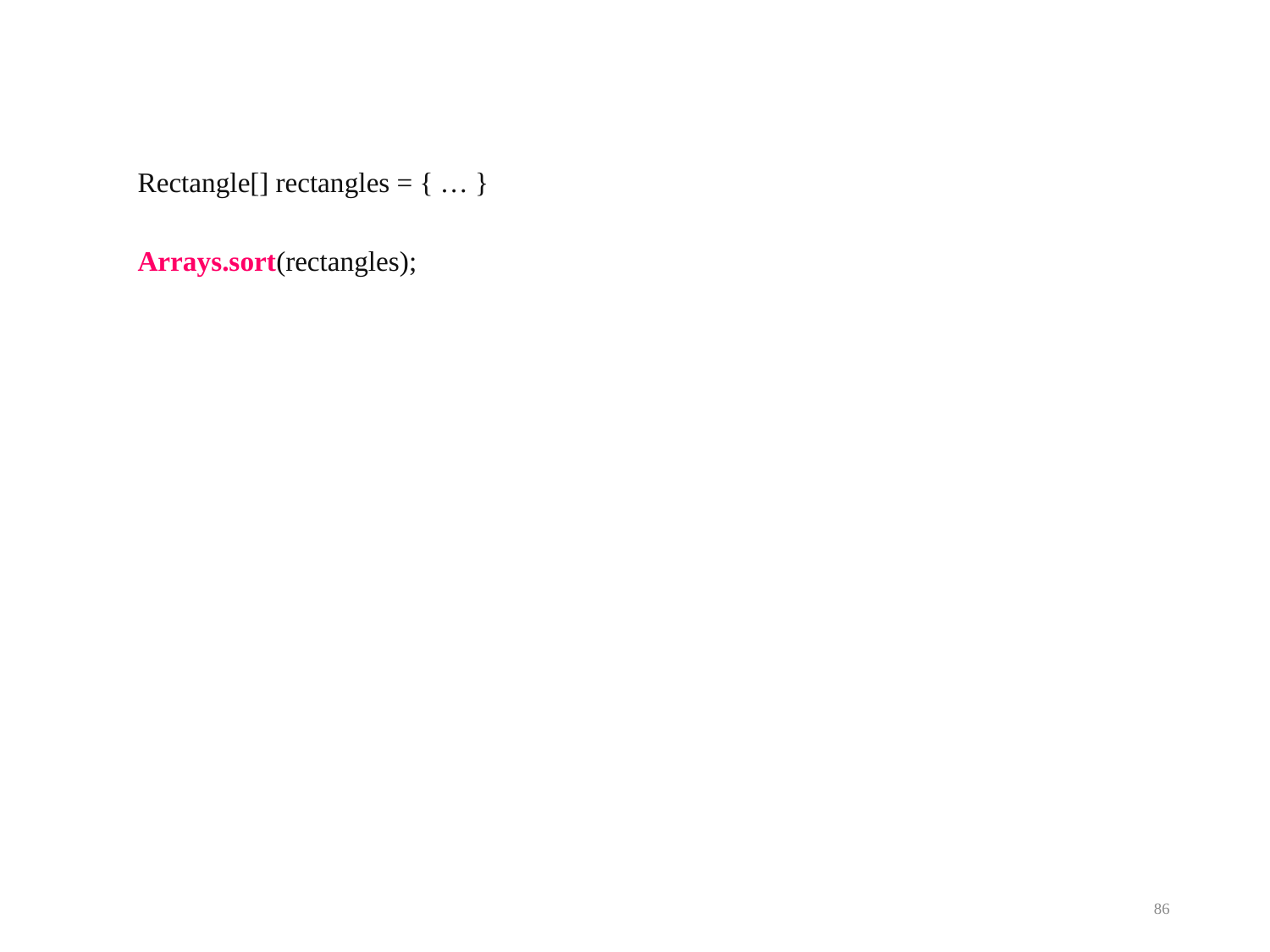

Rectangle[] rectangles = { … }

Arrays.sort(rectangles);
86